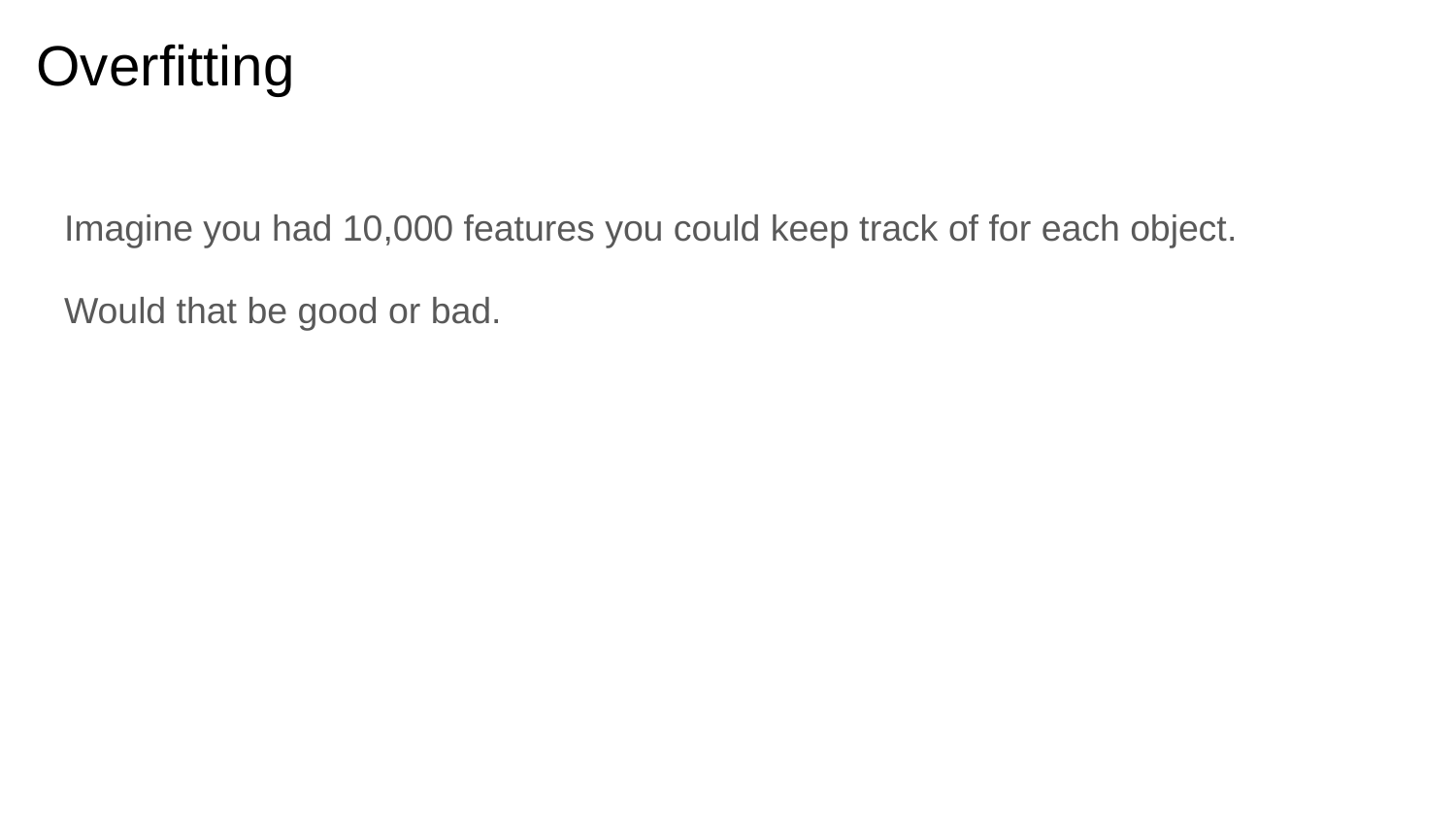

# Overfitting
Imagine you had 10,000 features you could keep track of for each object.
Would that be good or bad.